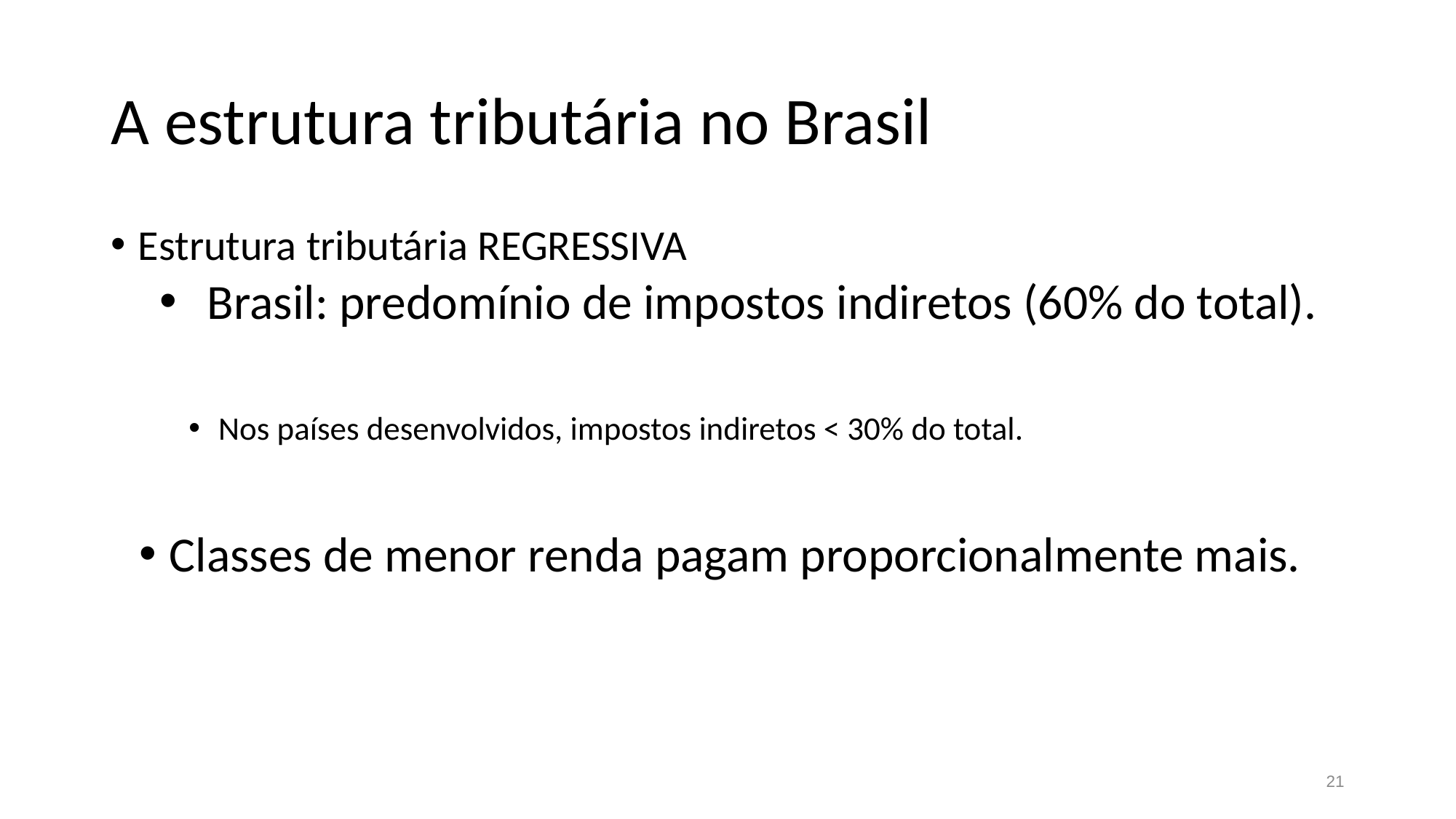

# A estrutura tributária no Brasil
Estrutura tributária REGRESSIVA
Brasil: predomínio de impostos indiretos (60% do total).

Nos países desenvolvidos, impostos indiretos < 30% do total.

Classes de menor renda pagam proporcionalmente mais.

21